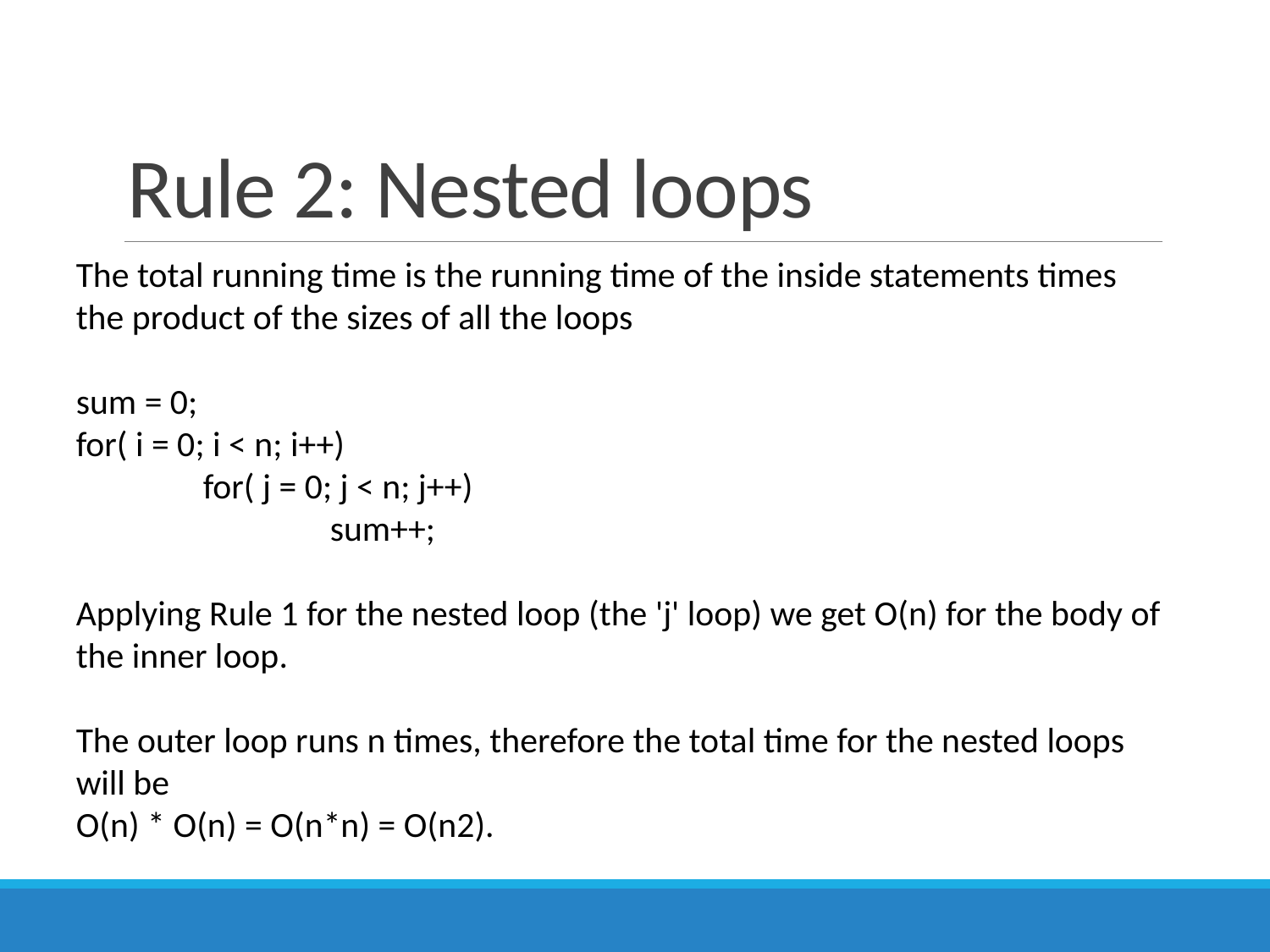

# Rule 2: Nested loops

The total running time is the running time of the inside statements times the product of the sizes of all the loops

sum = 0;
for( i = 0; i < n; i++)
	for( j = 0; j < n; j++)
		sum++;

Applying Rule 1 for the nested loop (the 'j' loop) we get O(n) for the body of the inner loop.

The outer loop runs n times, therefore the total time for the nested loops will be
O(n) * O(n) = O(n*n) = O(n2).